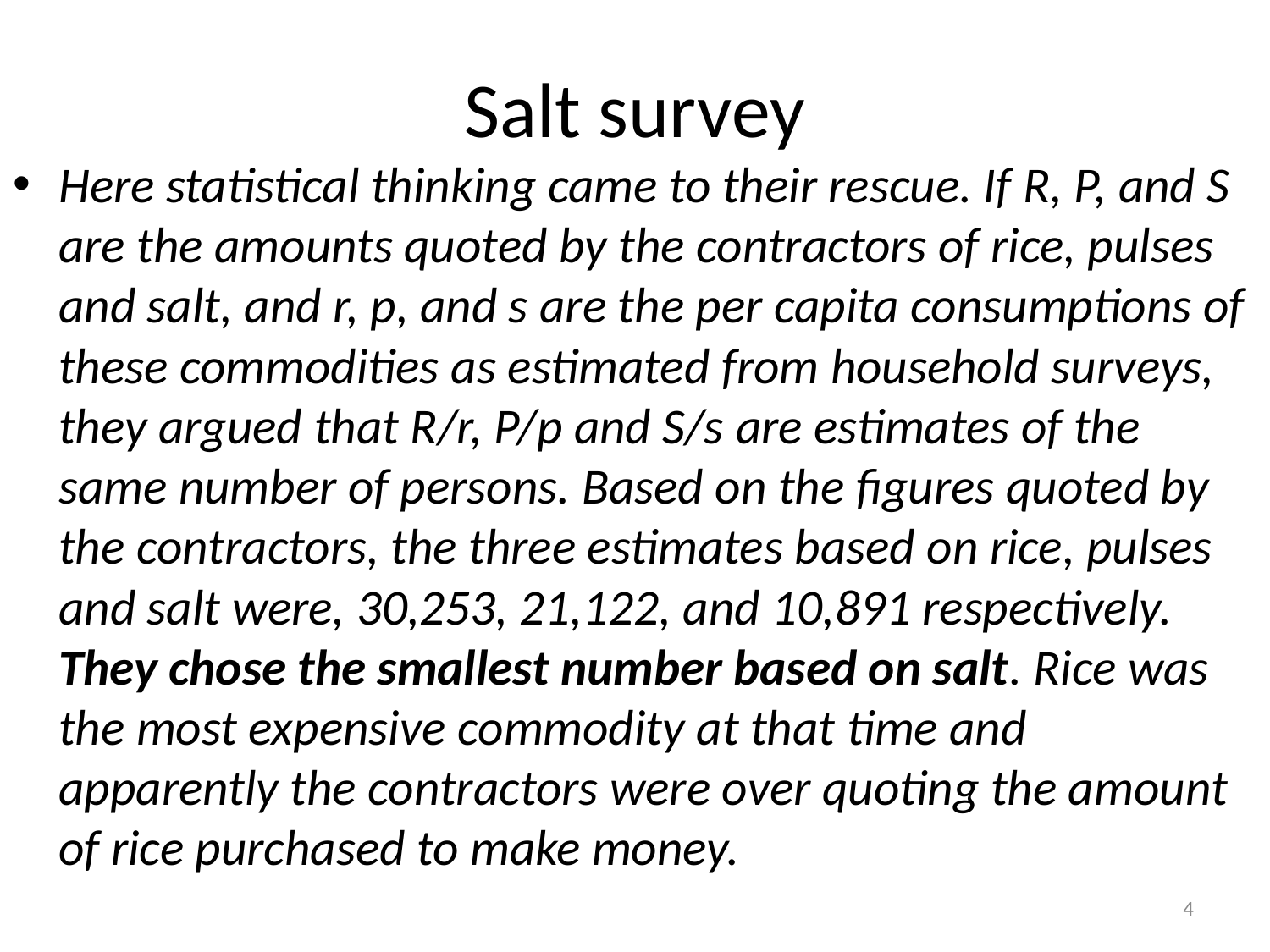

# Salt survey
Here statistical thinking came to their rescue. If R, P, and S are the amounts quoted by the contractors of rice, pulses and salt, and r, p, and s are the per capita consumptions of these commodities as estimated from household surveys, they argued that R/r, P/p and S/s are estimates of the same number of persons. Based on the figures quoted by the contractors, the three estimates based on rice, pulses and salt were, 30,253, 21,122, and 10,891 respectively. They chose the smallest number based on salt. Rice was the most expensive commodity at that time and apparently the contractors were over quoting the amount of rice purchased to make money.
4